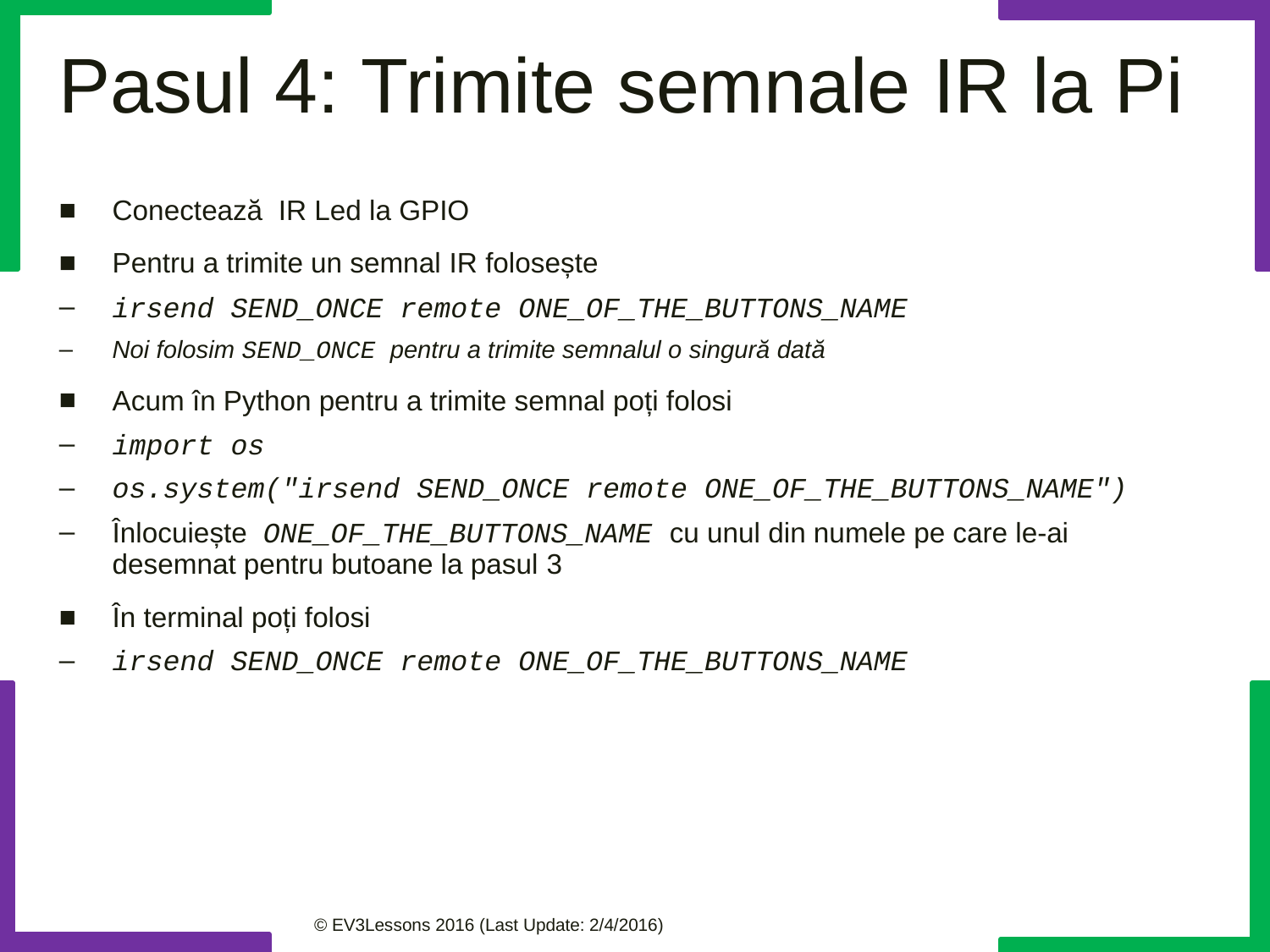

# Pasul 4: Trimite semnale IR la Pi
Conectează  IR Led la GPIO
Pentru a trimite un semnal IR folosește
irsend SEND_ONCE remote ONE_OF_THE_BUTTONS_NAME
Noi folosim SEND_ONCE pentru a trimite semnalul o singură dată
Acum în Python pentru a trimite semnal poți folosi
import os
os.system("irsend SEND_ONCE remote ONE_OF_THE_BUTTONS_NAME")
Înlocuiește  ONE_OF_THE_BUTTONS_NAME cu unul din numele pe care le-ai desemnat pentru butoane la pasul 3
În terminal poți folosi
irsend SEND_ONCE remote ONE_OF_THE_BUTTONS_NAME

© EV3Lessons 2016 (Last Update: 2/4/2016)